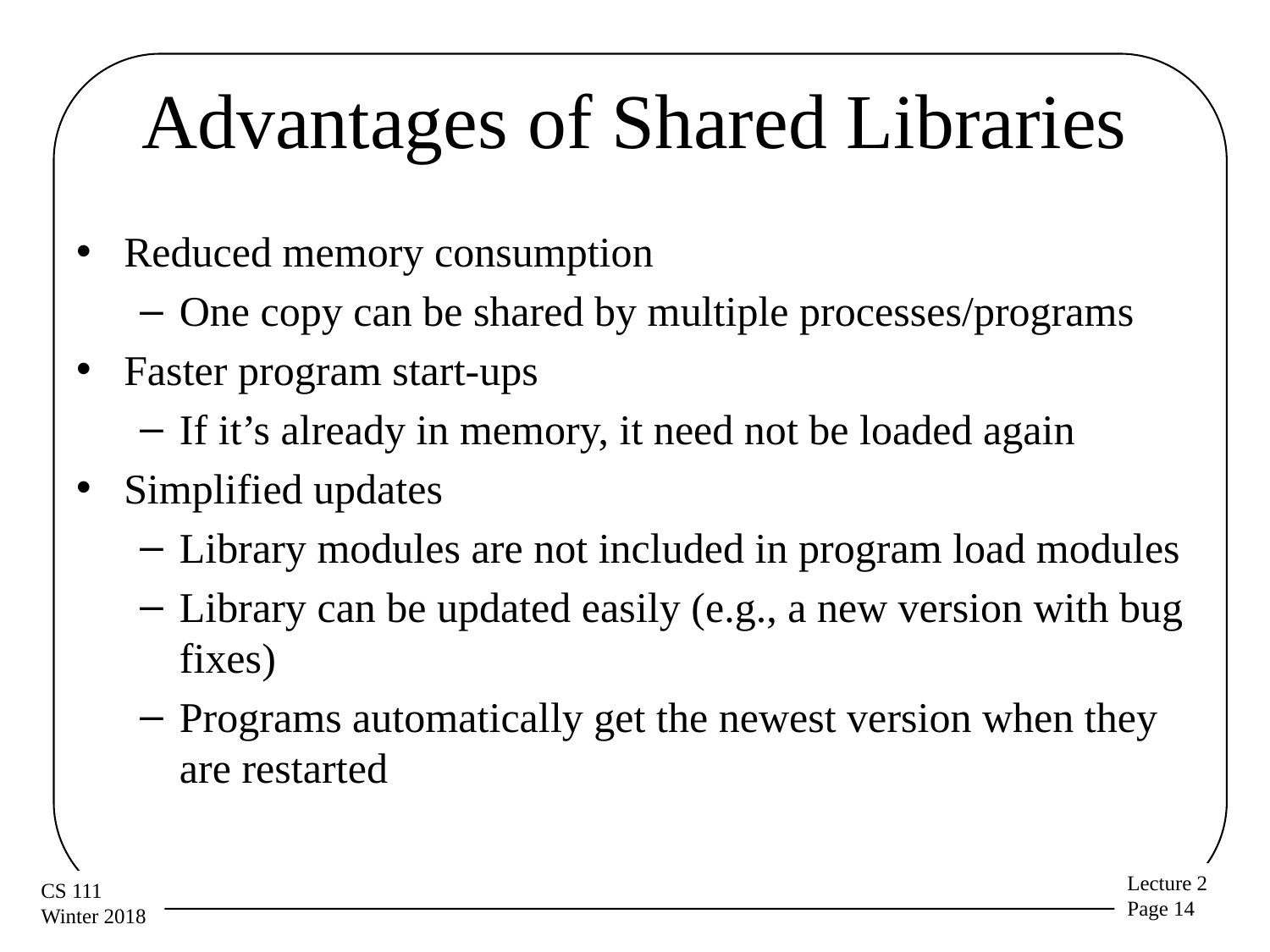

# Advantages of Shared Libraries
Reduced memory consumption
One copy can be shared by multiple processes/programs
Faster program start-ups
If it’s already in memory, it need not be loaded again
Simplified updates
Library modules are not included in program load modules
Library can be updated easily (e.g., a new version with bug fixes)
Programs automatically get the newest version when they are restarted